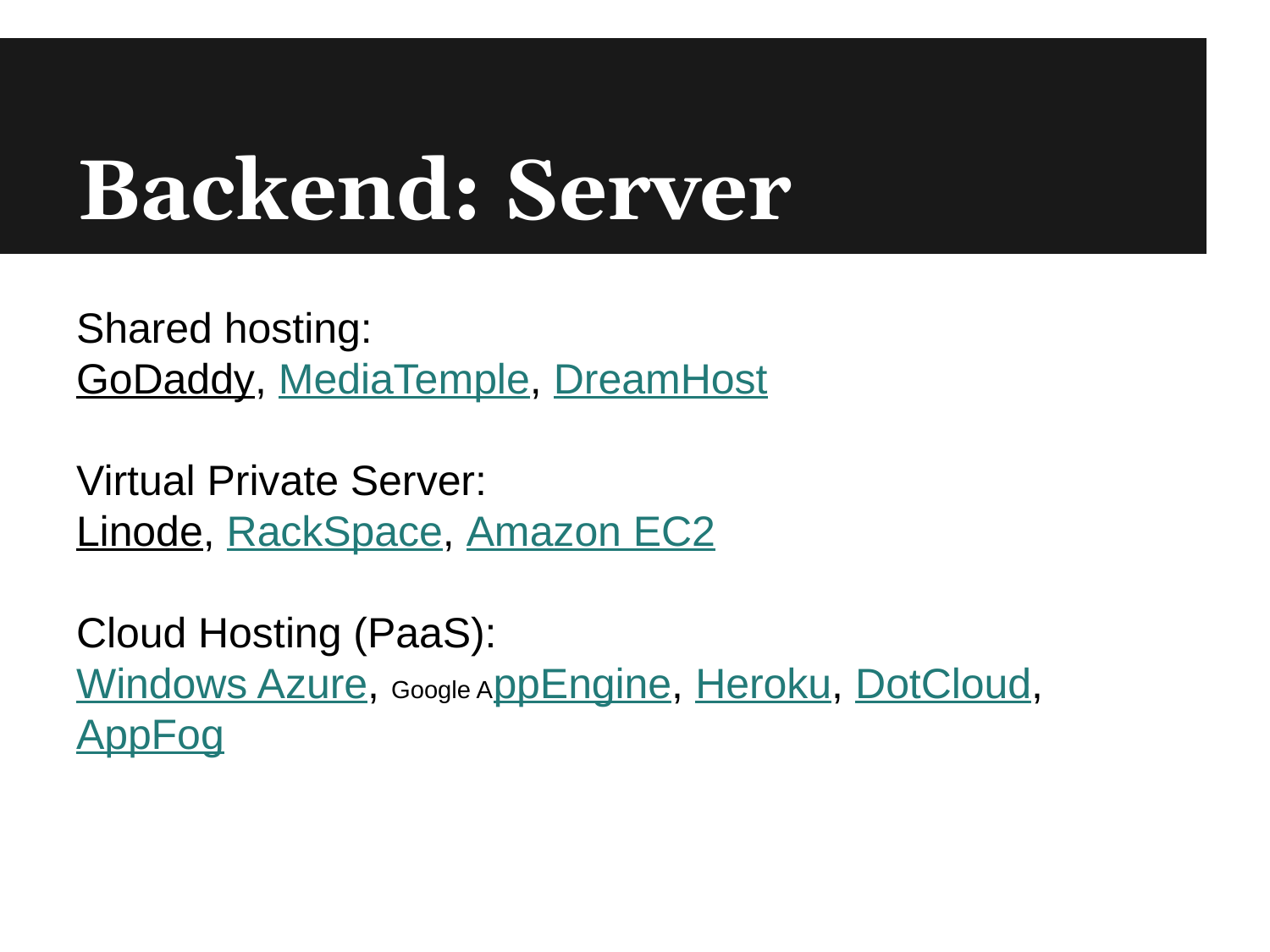

# Backend: Server
Shared hosting:
GoDaddy, MediaTemple, DreamHost

Virtual Private Server:
Linode, RackSpace, Amazon EC2

Cloud Hosting (PaaS):
Windows Azure, Google AppEngine, Heroku, DotCloud, AppFog